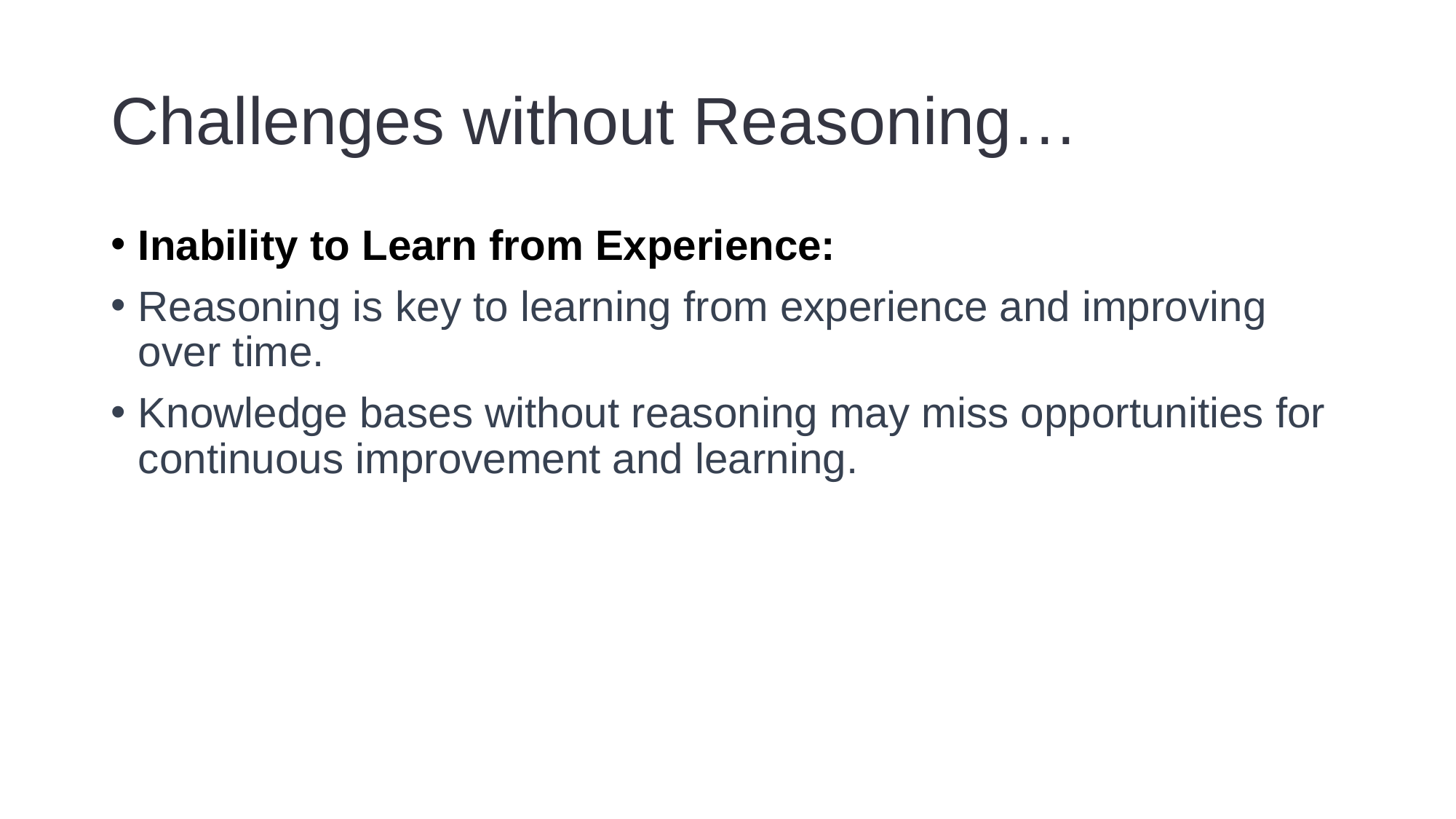

# Challenges without Reasoning…
Inability to Learn from Experience:
Reasoning is key to learning from experience and improving over time.
Knowledge bases without reasoning may miss opportunities for continuous improvement and learning.